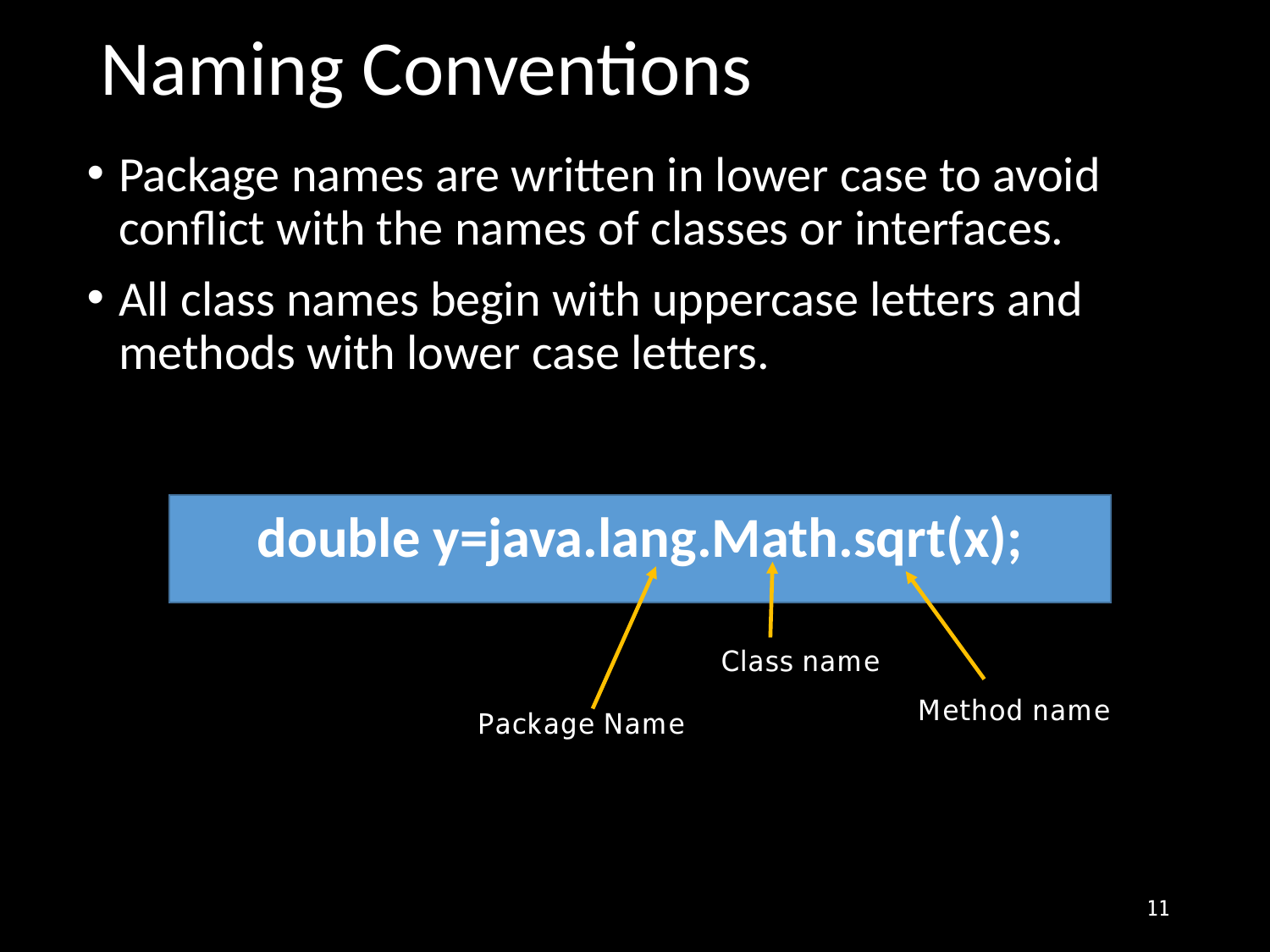

# Naming Conventions
Package names are written in lower case to avoid conflict with the names of classes or interfaces.
All class names begin with uppercase letters and methods with lower case letters.
double y=java.lang.Math.sqrt(x);
Class name
Method name
Package Name
11